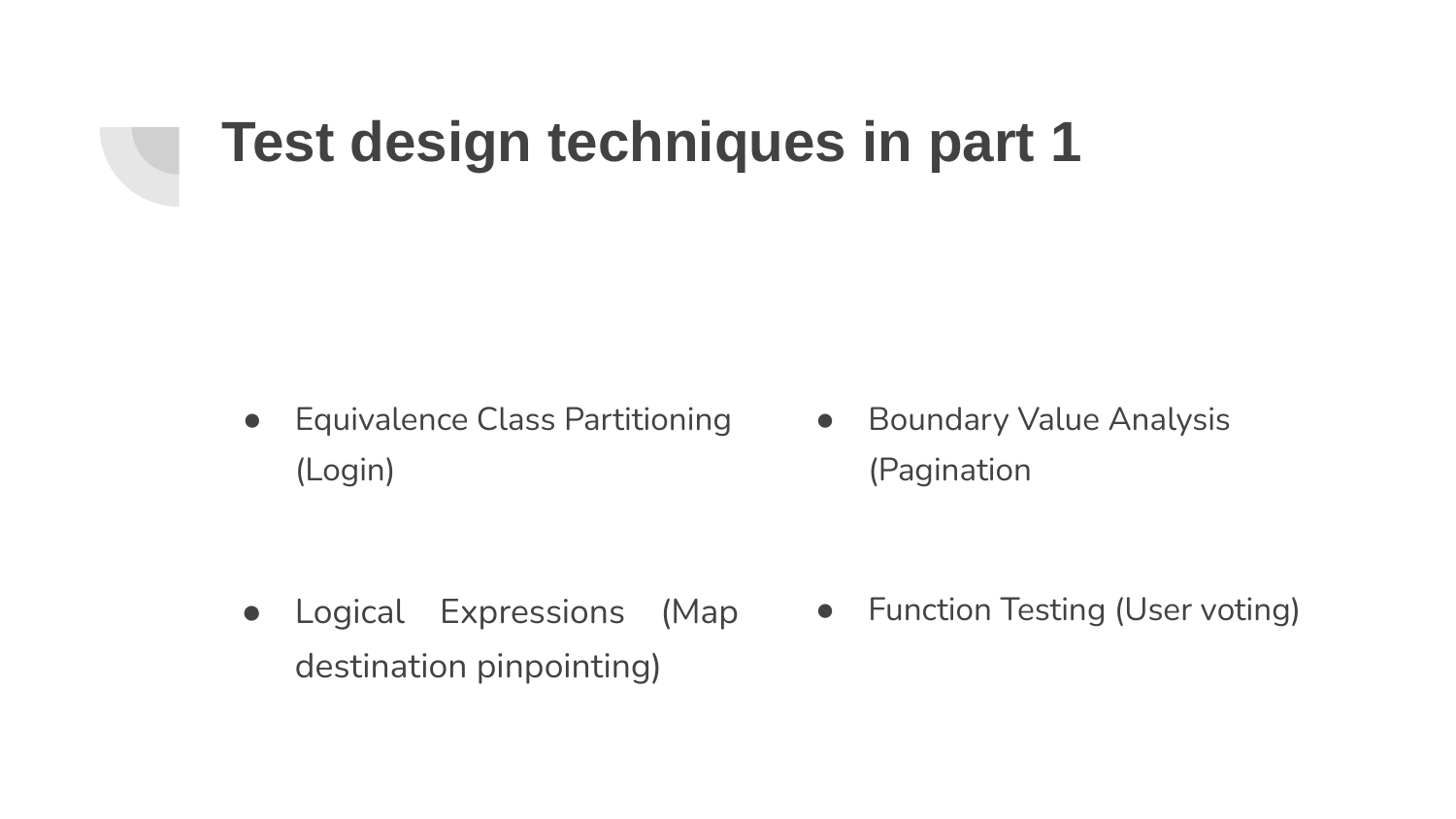

# Test design techniques in part 1

Equivalence Class Partitioning (Login)

Logical Expressions (Map destination pinpointing)

Boundary Value Analysis (Pagination

Function Testing (User voting)